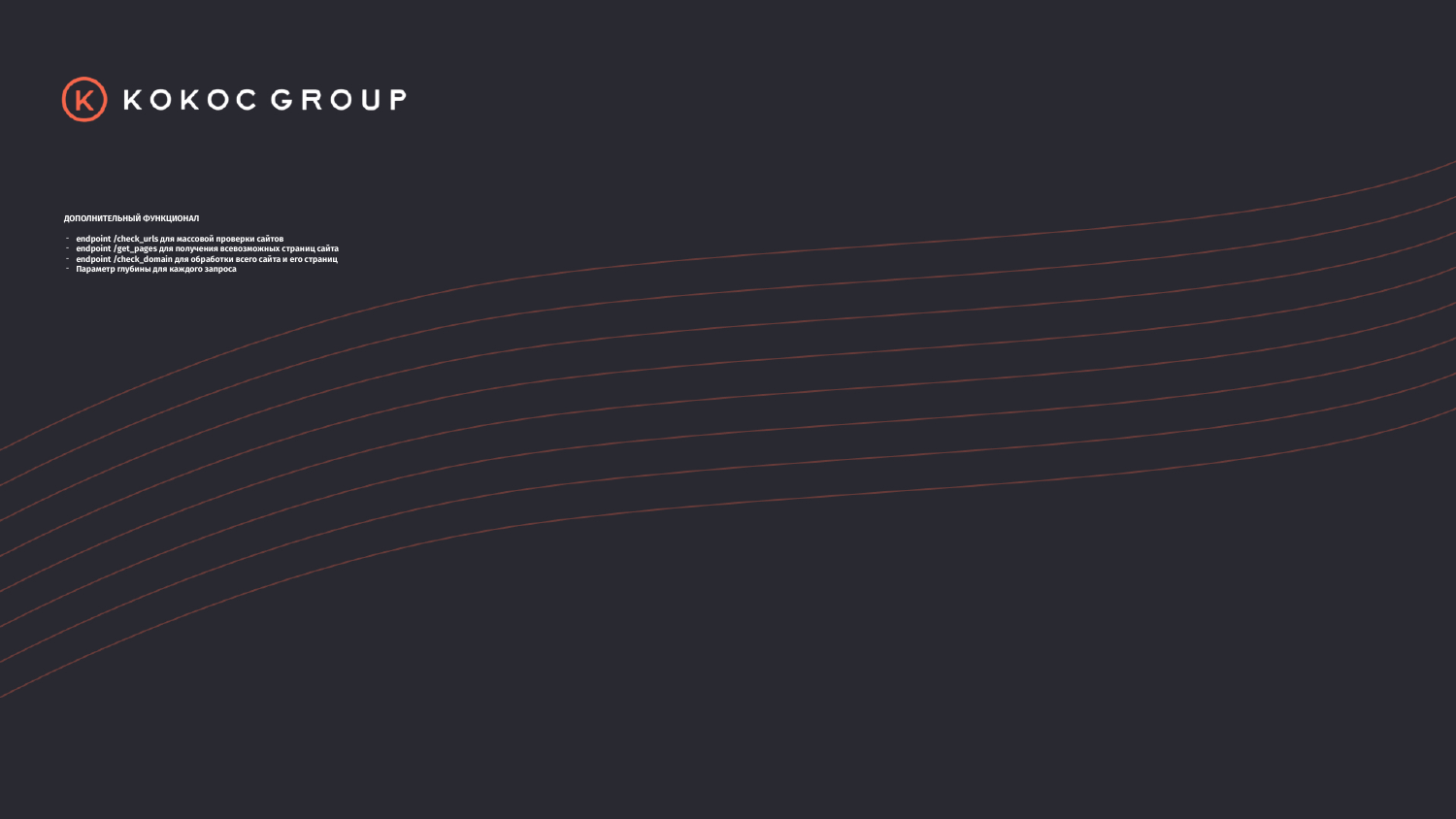

# ДОПОЛНИТЕЛЬНЫЙ ФУНКЦИОНАЛ

endpoint /check_urls для массовой проверки сайтов
endpoint /get_pages для получения всевозможных страниц сайта
endpoint /check_domain для обработки всего сайта и его страниц
Параметр глубины для каждого запроса